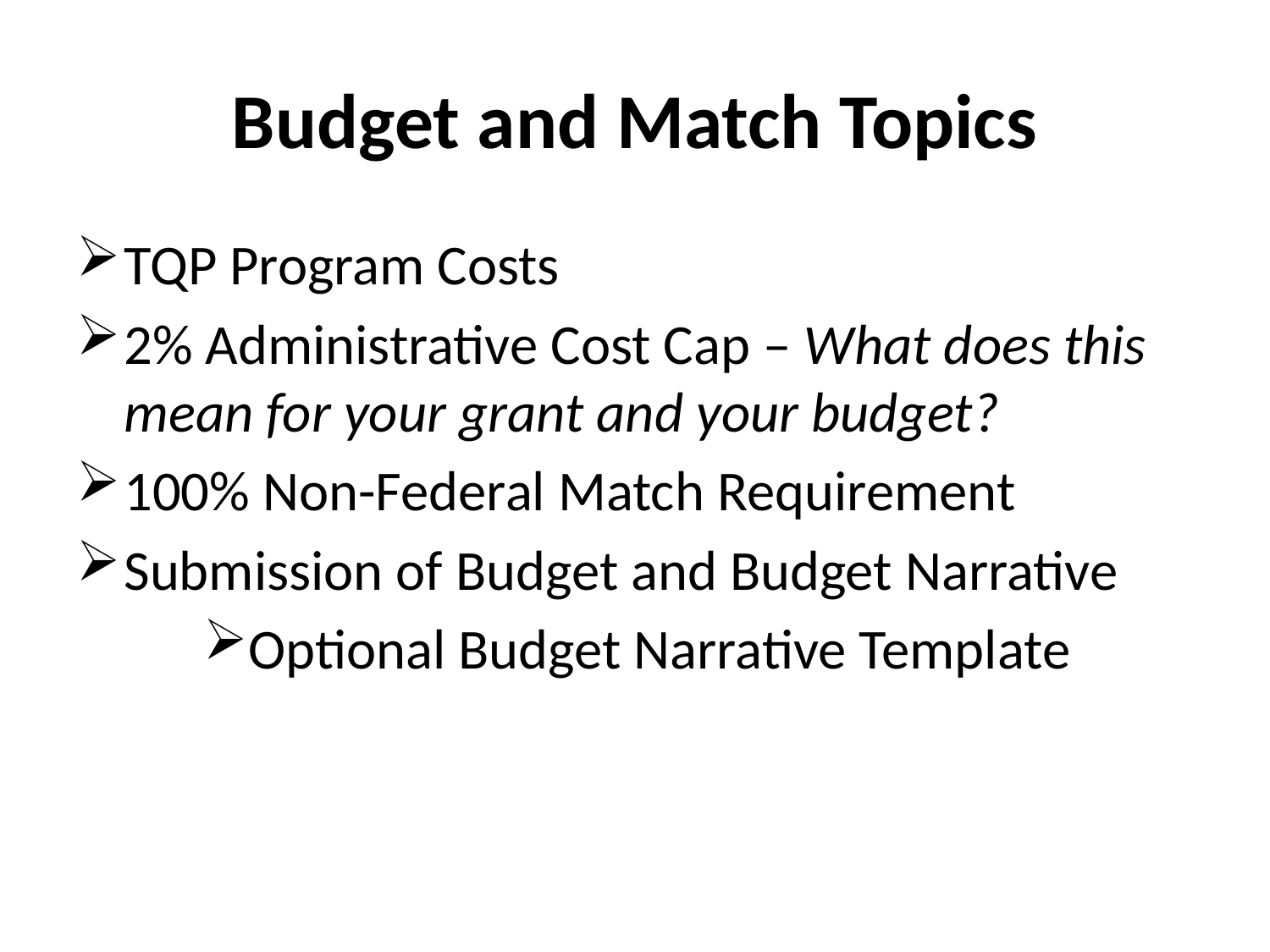

# Budget and Match Topics
TQP Program Costs
2% Administrative Cost Cap – What does this mean for your grant and your budget?
100% Non-Federal Match Requirement
Submission of Budget and Budget Narrative
Optional Budget Narrative Template